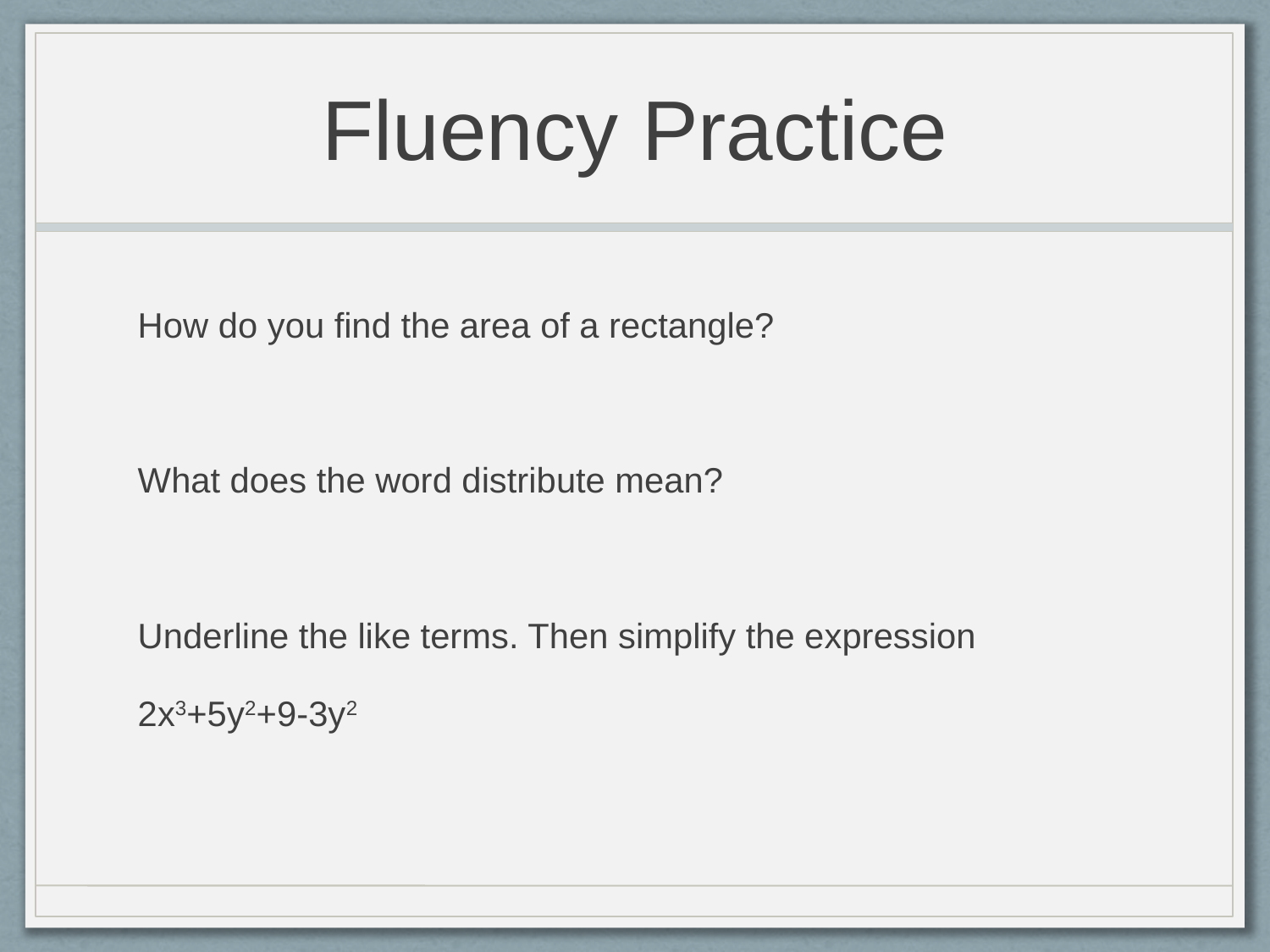

# Fluency Practice
How do you find the area of a rectangle?

What does the word distribute mean?

Underline the like terms. Then simplify the expression
2x3+5y2+9-3y2